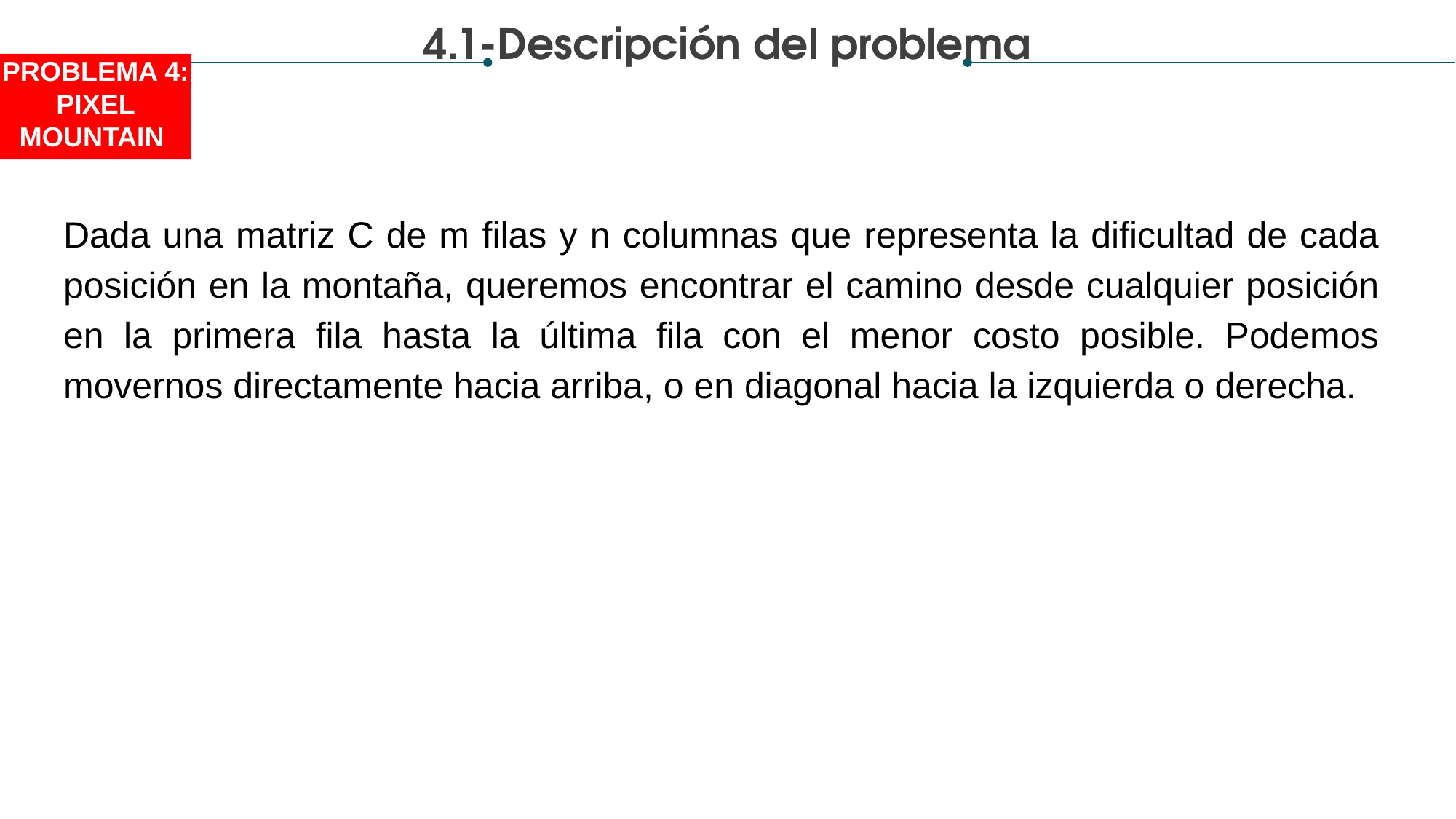

4.1-Descripción del problema
PROBLEMA 4:
PIXEL MOUNTAIN

Dada una matriz C de m filas y n columnas que representa la dificultad de cada posición en la montaña, queremos encontrar el camino desde cualquier posición en la primera fila hasta la última fila con el menor costo posible. Podemos movernos directamente hacia arriba, o en diagonal hacia la izquierda o derecha.